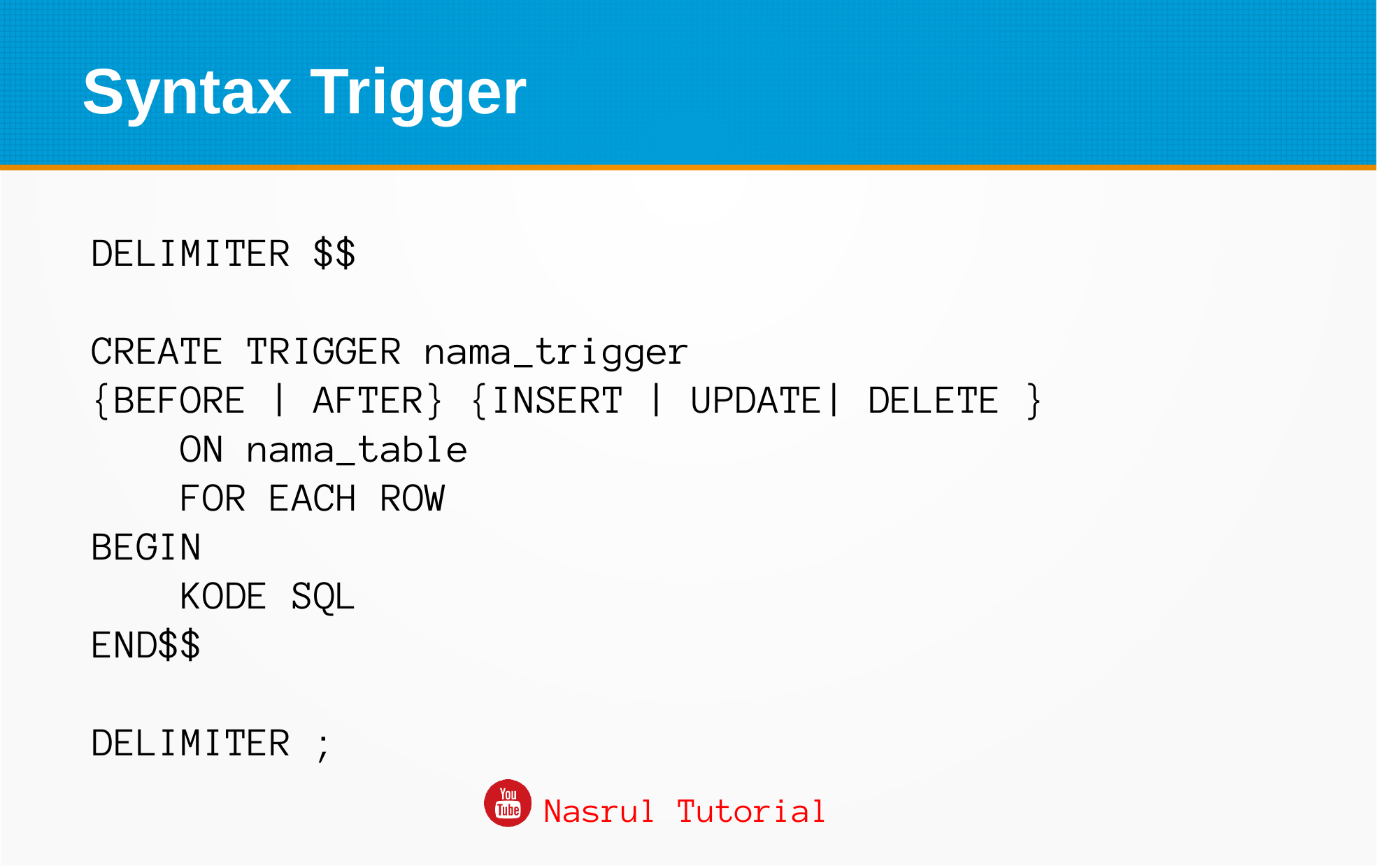

Syntax Trigger

DELIMITER $$

CREATE TRIGGER nama_trigger
{BEFORE | AFTER} {INSERT | UPDATE| DELETE }
    ON nama_table
    FOR EACH ROW
BEGIN
    KODE SQL
END$$

DELIMITER ;